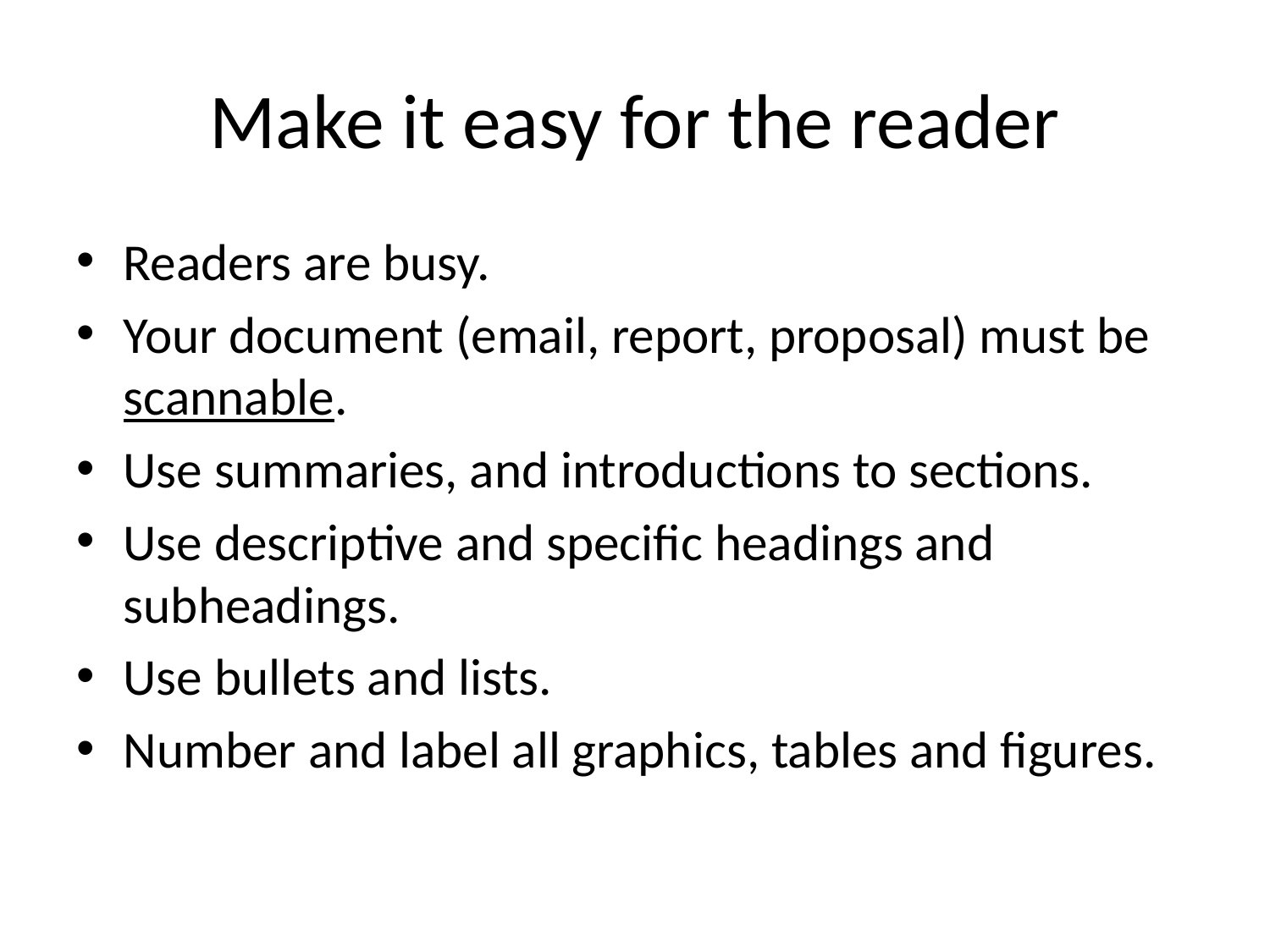

# Make it easy for the reader
Readers are busy.
Your document (email, report, proposal) must be scannable.
Use summaries, and introductions to sections.
Use descriptive and specific headings and subheadings.
Use bullets and lists.
Number and label all graphics, tables and figures.